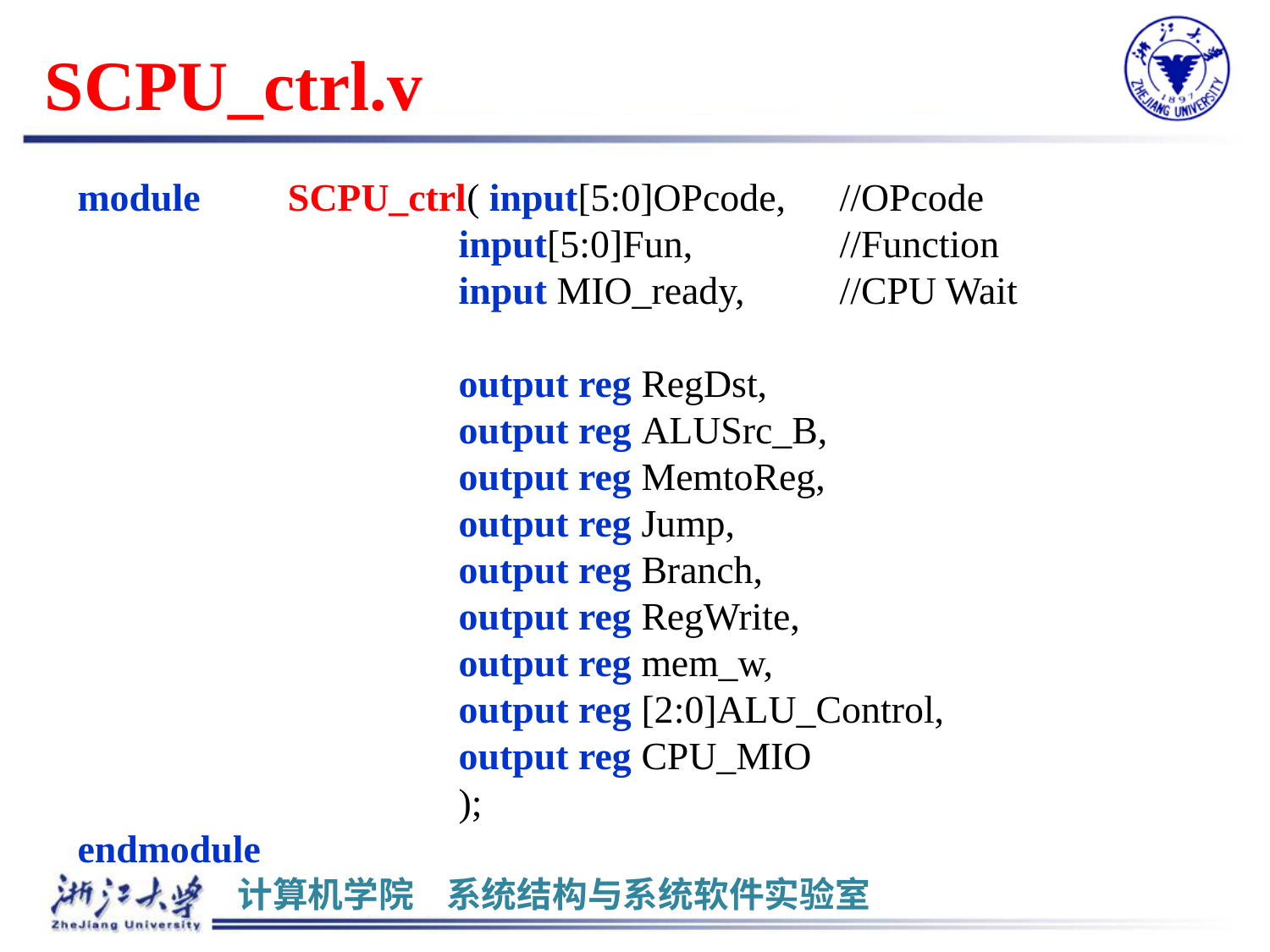

# SCPU_ctrl.v
module         SCPU_ctrl( input[5:0]OPcode,	//OPcode
			input[5:0]Fun,		//Function
			input MIO_ready,	//CPU Wait

			output reg RegDst,
			output reg ALUSrc_B,
			output reg MemtoReg,
			output reg Jump,
			output reg Branch,
			output reg RegWrite,
			output reg mem_w,
			output reg [2:0]ALU_Control,
			output reg CPU_MIO
			);
endmodule